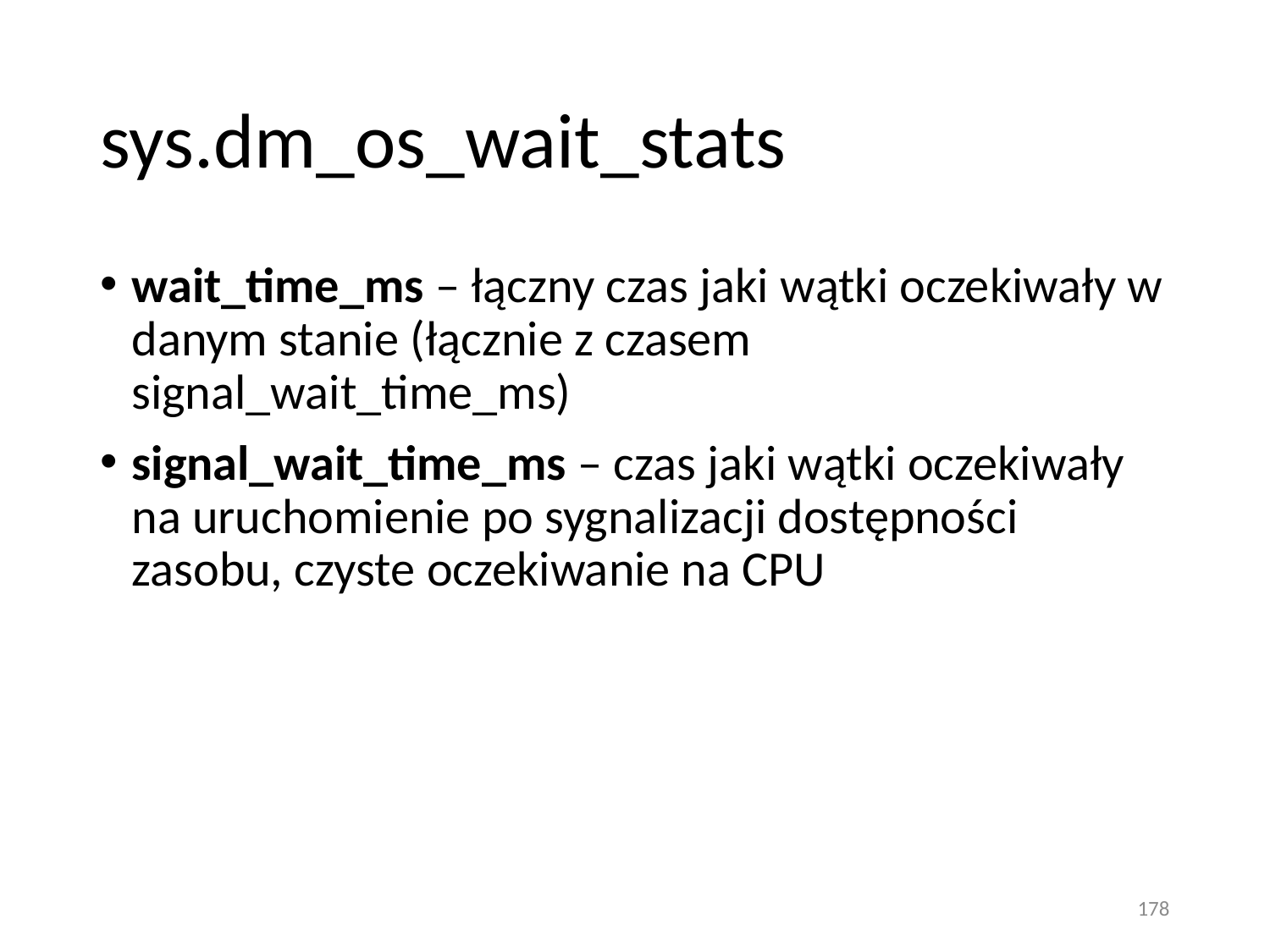

# sys.dm_os_wait_stats
wait_time_ms – łączny czas jaki wątki oczekiwały w danym stanie (łącznie z czasem signal_wait_time_ms)
signal_wait_time_ms – czas jaki wątki oczekiwały na uruchomienie po sygnalizacji dostępności zasobu, czyste oczekiwanie na CPU
178